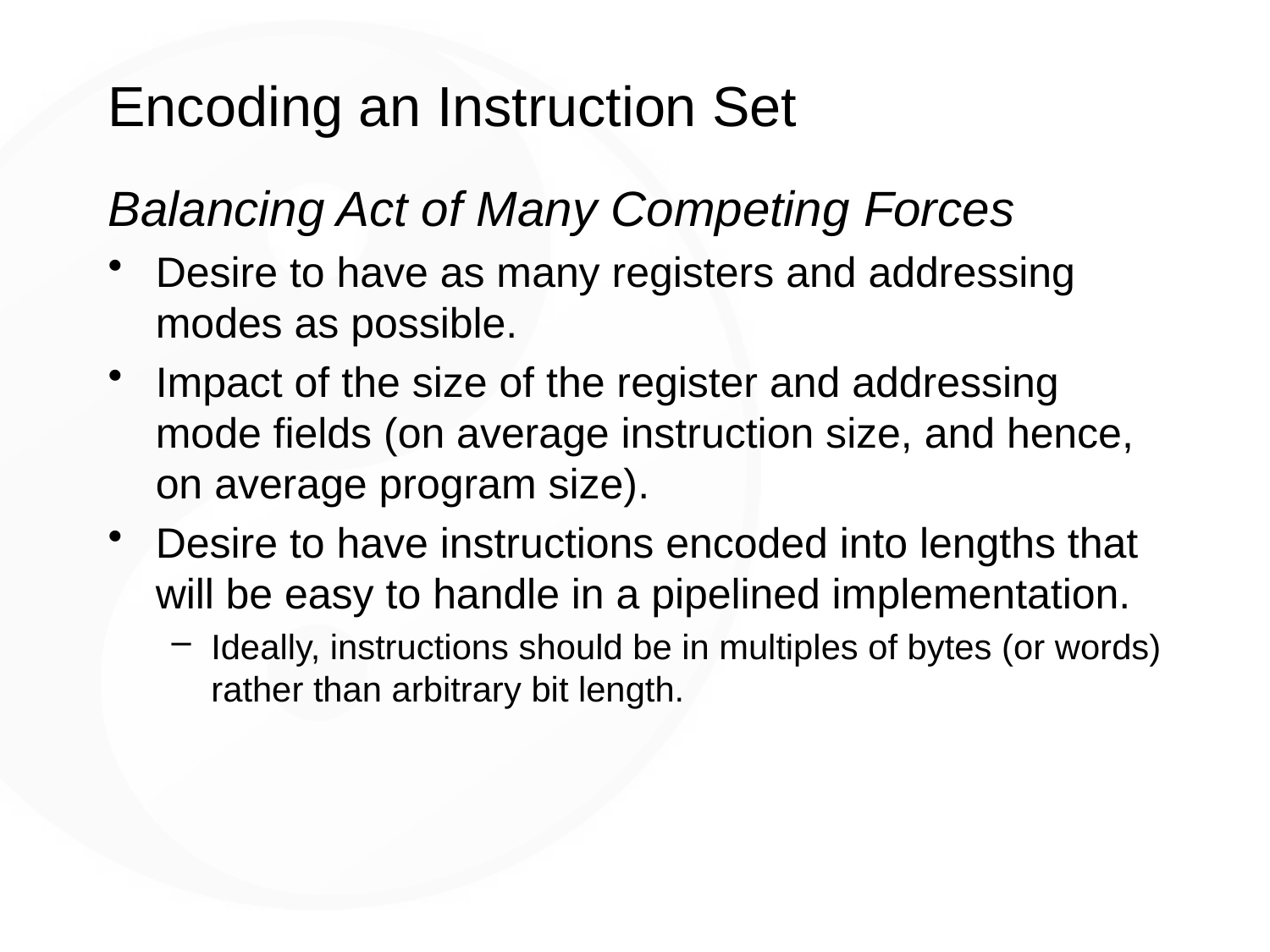

# Encoding an Instruction Set
Balancing Act of Many Competing Forces
Desire to have as many registers and addressing modes as possible.
Impact of the size of the register and addressing mode fields (on average instruction size, and hence, on average program size).
Desire to have instructions encoded into lengths that will be easy to handle in a pipelined implementation.
Ideally, instructions should be in multiples of bytes (or words) rather than arbitrary bit length.